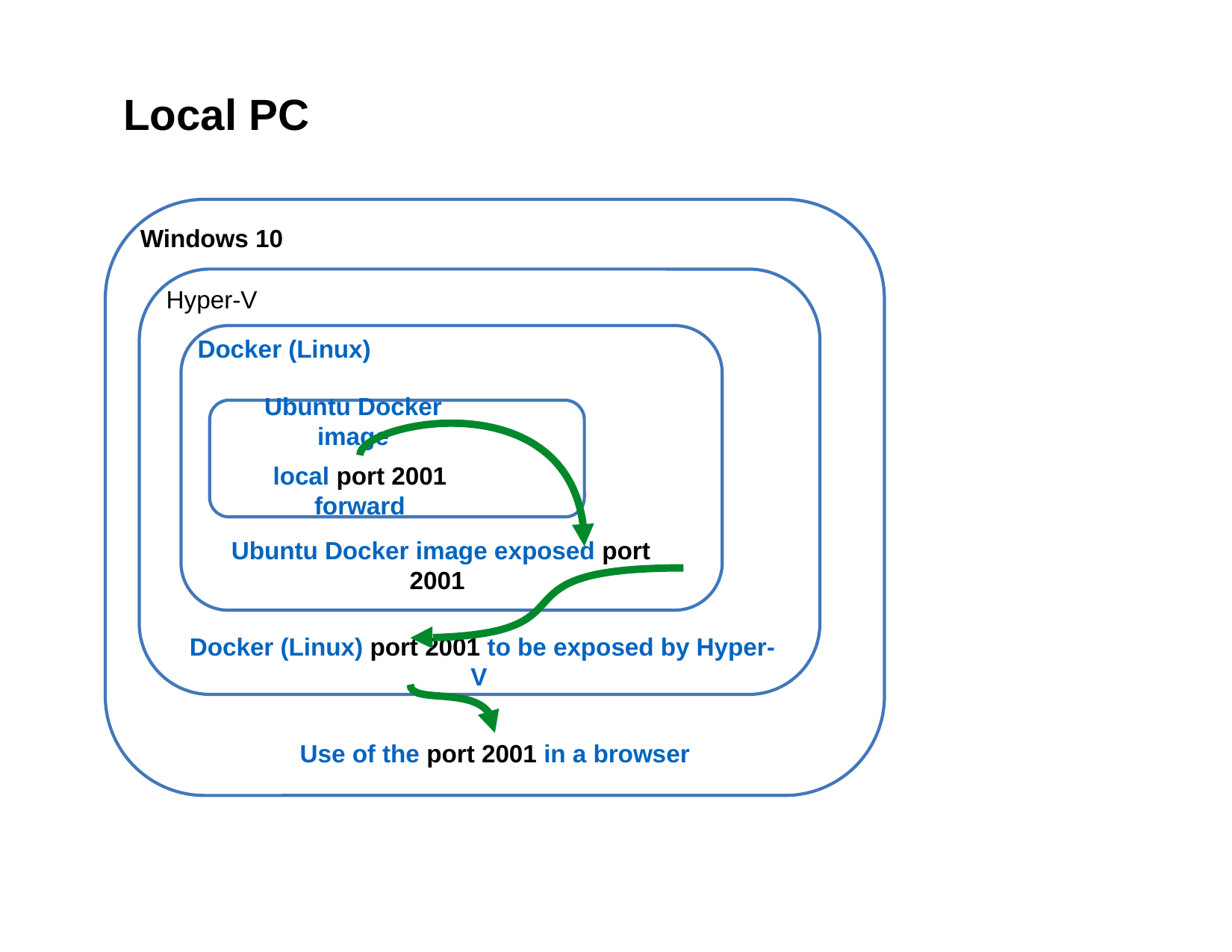

Local PC

Windows 10

Hyper-V

Docker (Linux)

Ubuntu Docker image
local port 2001 forward
Ubuntu Docker image exposed port 2001
Docker (Linux) port 2001 to be exposed by Hyper-V
Use of the port 2001 in a browser